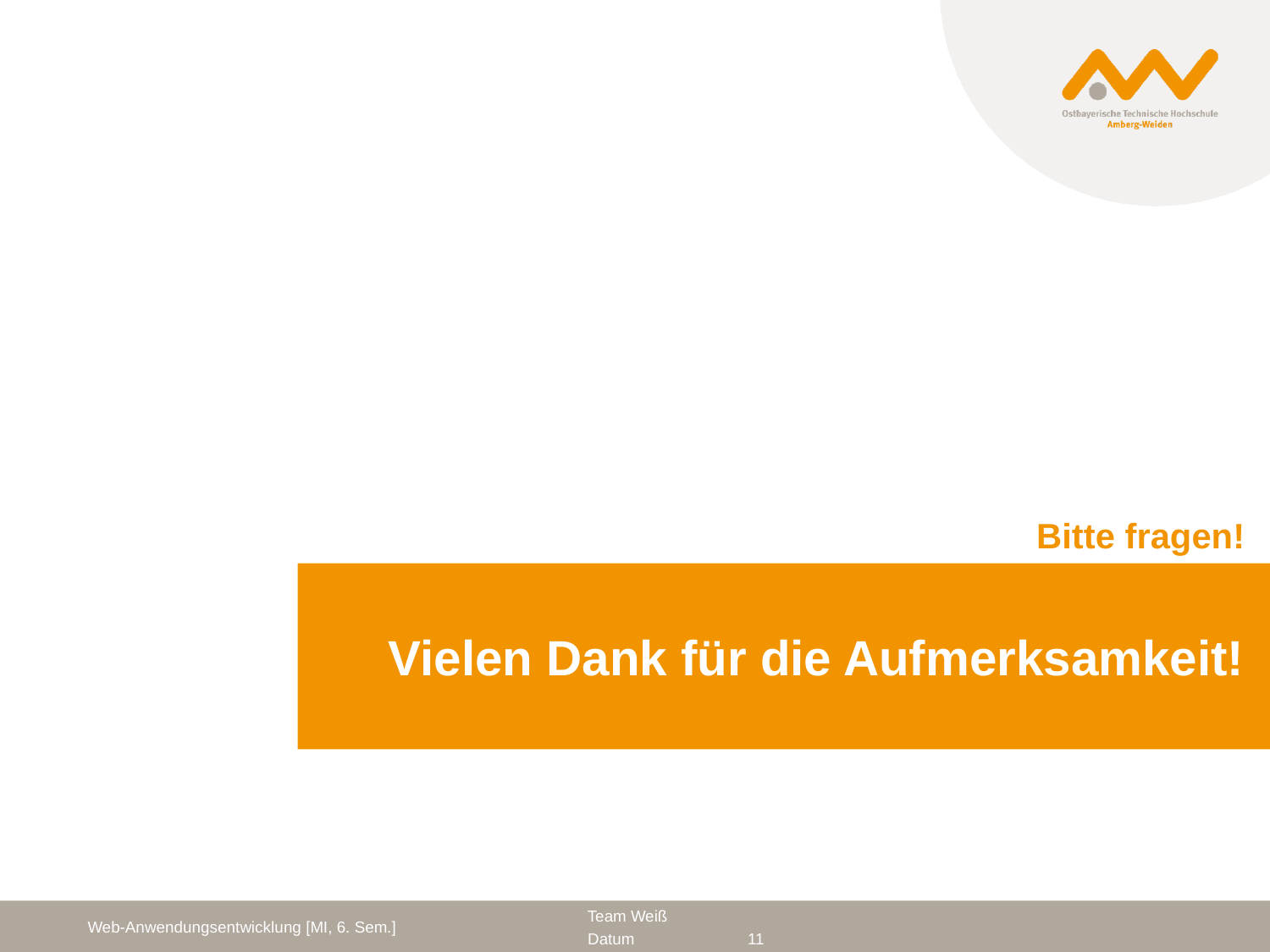

Bitte fragen!
# Vielen Dank für die Aufmerksamkeit!
Web-Anwendungsentwicklung [MI, 6. Sem.]
11
Datum